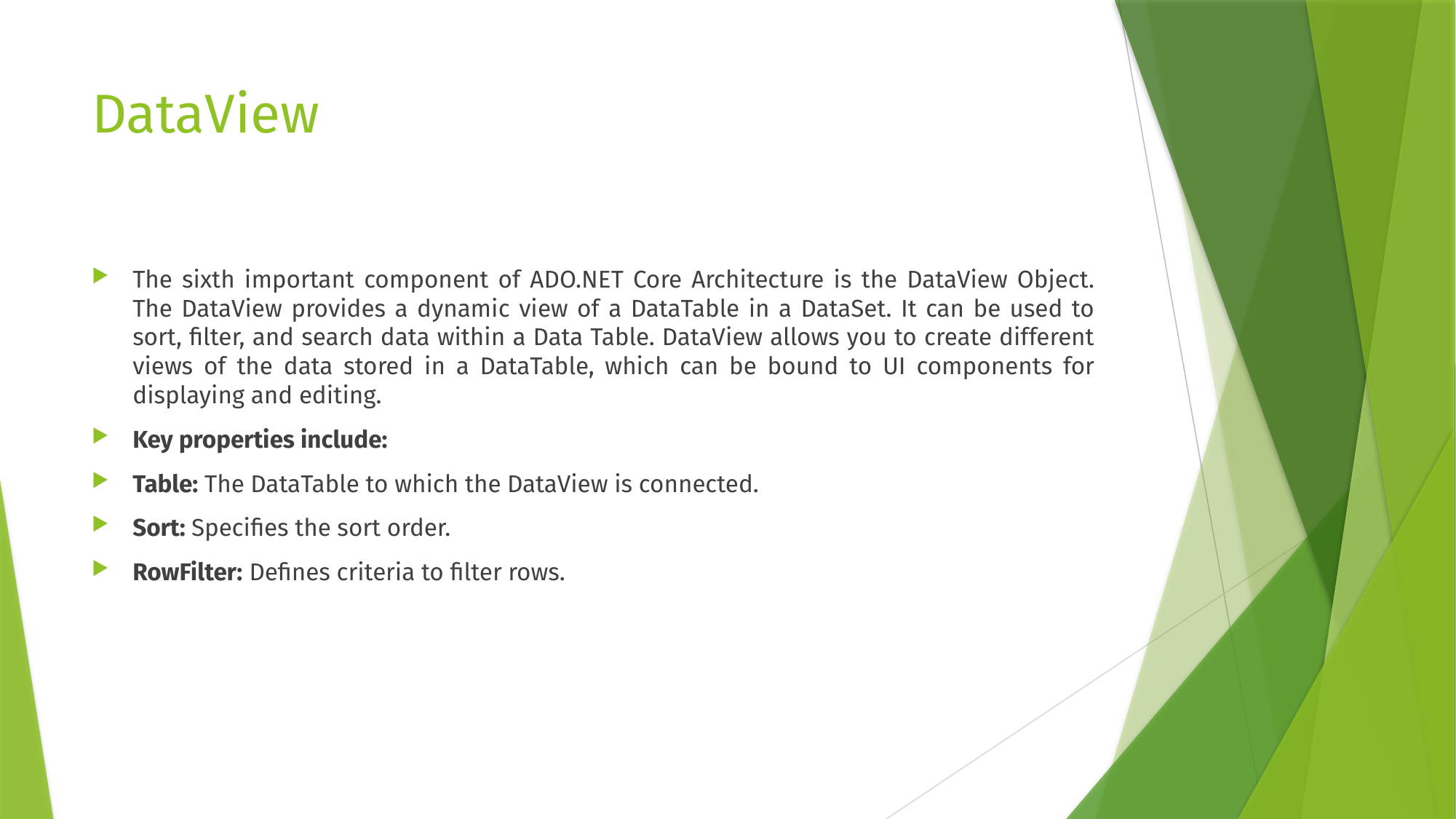

# DataView
The sixth important component of ADO.NET Core Architecture is the DataView Object. The DataView provides a dynamic view of a DataTable in a DataSet. It can be used to sort, filter, and search data within a Data Table. DataView allows you to create different views of the data stored in a DataTable, which can be bound to UI components for displaying and editing.
Key properties include:
Table: The DataTable to which the DataView is connected.
Sort: Specifies the sort order.
RowFilter: Defines criteria to filter rows.